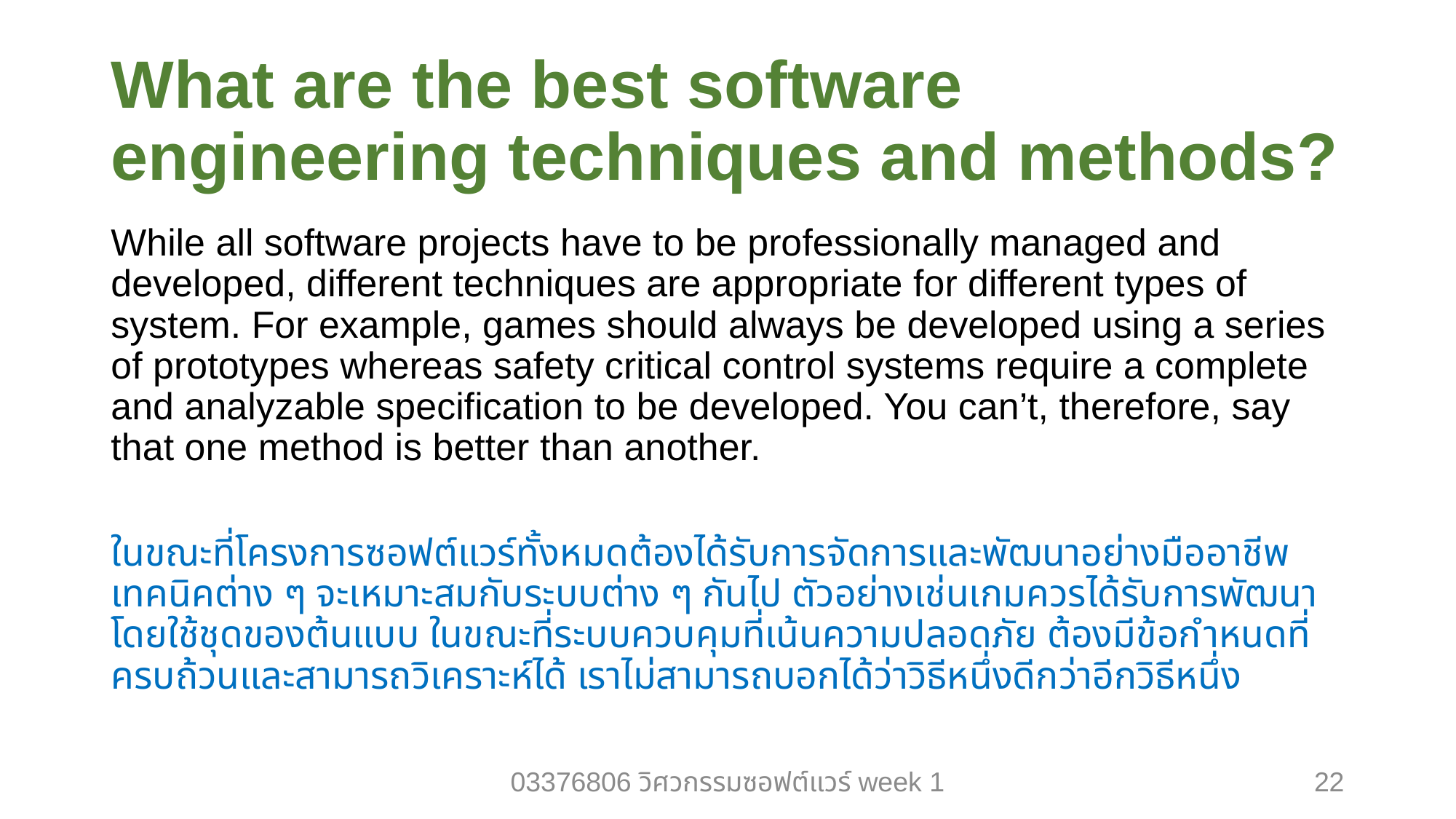

# What are the best software engineering techniques and methods?
While all software projects have to be professionally managed and developed, different techniques are appropriate for different types of system. For example, games should always be developed using a series of prototypes whereas safety critical control systems require a complete and analyzable specification to be developed. You can’t, therefore, say that one method is better than another.

ในขณะที่โครงการซอฟต์แวร์ทั้งหมดต้องได้รับการจัดการและพัฒนาอย่างมืออาชีพ เทคนิคต่าง ๆ จะเหมาะสมกับระบบต่าง ๆ กันไป ตัวอย่างเช่นเกมควรได้รับการพัฒนาโดยใช้ชุดของต้นแบบ ในขณะที่ระบบควบคุมที่เน้นความปลอดภัย ต้องมีข้อกำหนดที่ครบถ้วนและสามารถวิเคราะห์ได้ เราไม่สามารถบอกได้ว่าวิธีหนึ่งดีกว่าอีกวิธีหนึ่ง
03376806 วิศวกรรมซอฟต์แวร์ week 1
22